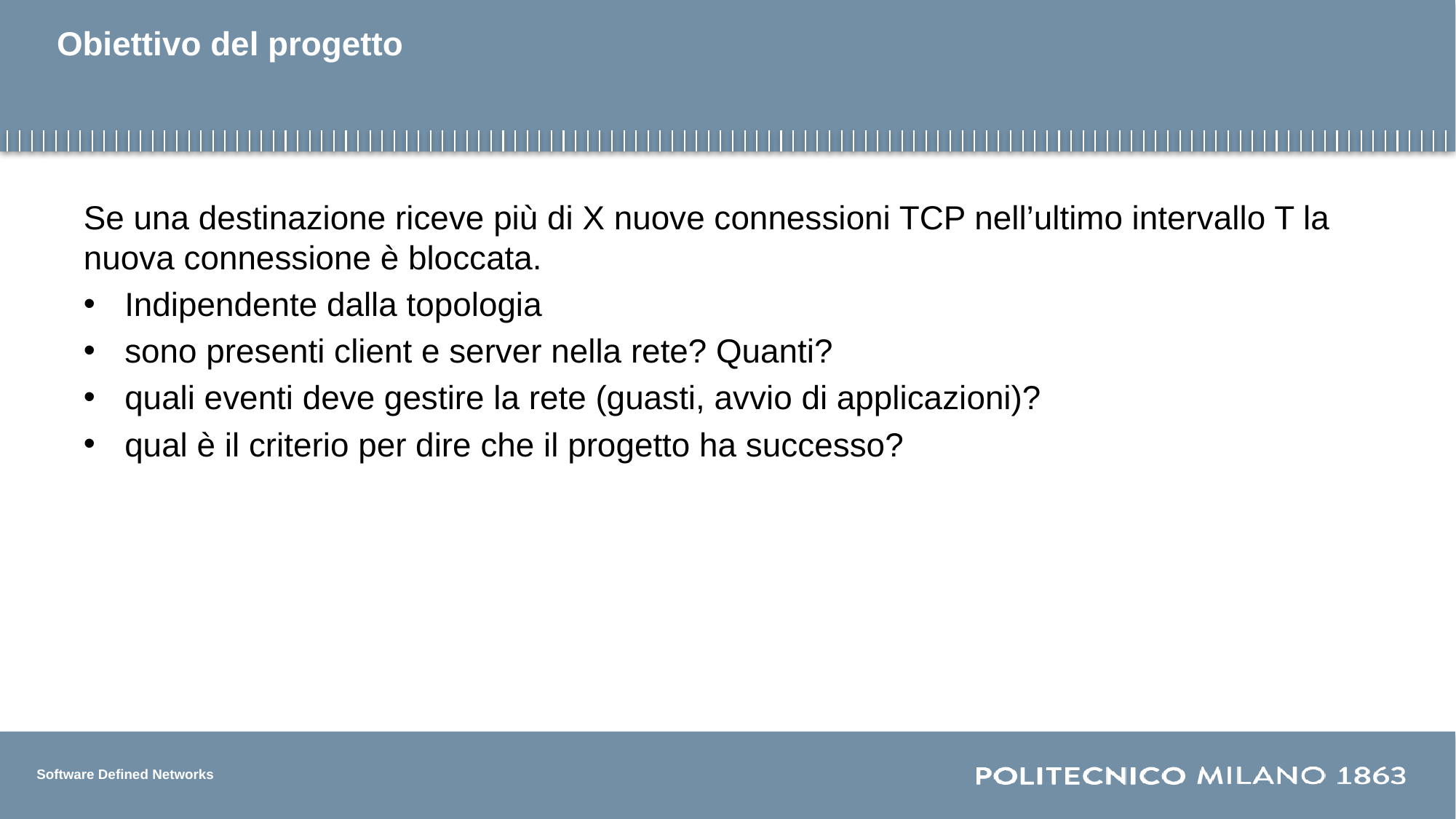

# Obiettivo del progetto
Se una destinazione riceve più di X nuove connessioni TCP nell’ultimo intervallo T la nuova connessione è bloccata.
Indipendente dalla topologia
sono presenti client e server nella rete? Quanti?
quali eventi deve gestire la rete (guasti, avvio di applicazioni)?
qual è il criterio per dire che il progetto ha successo?